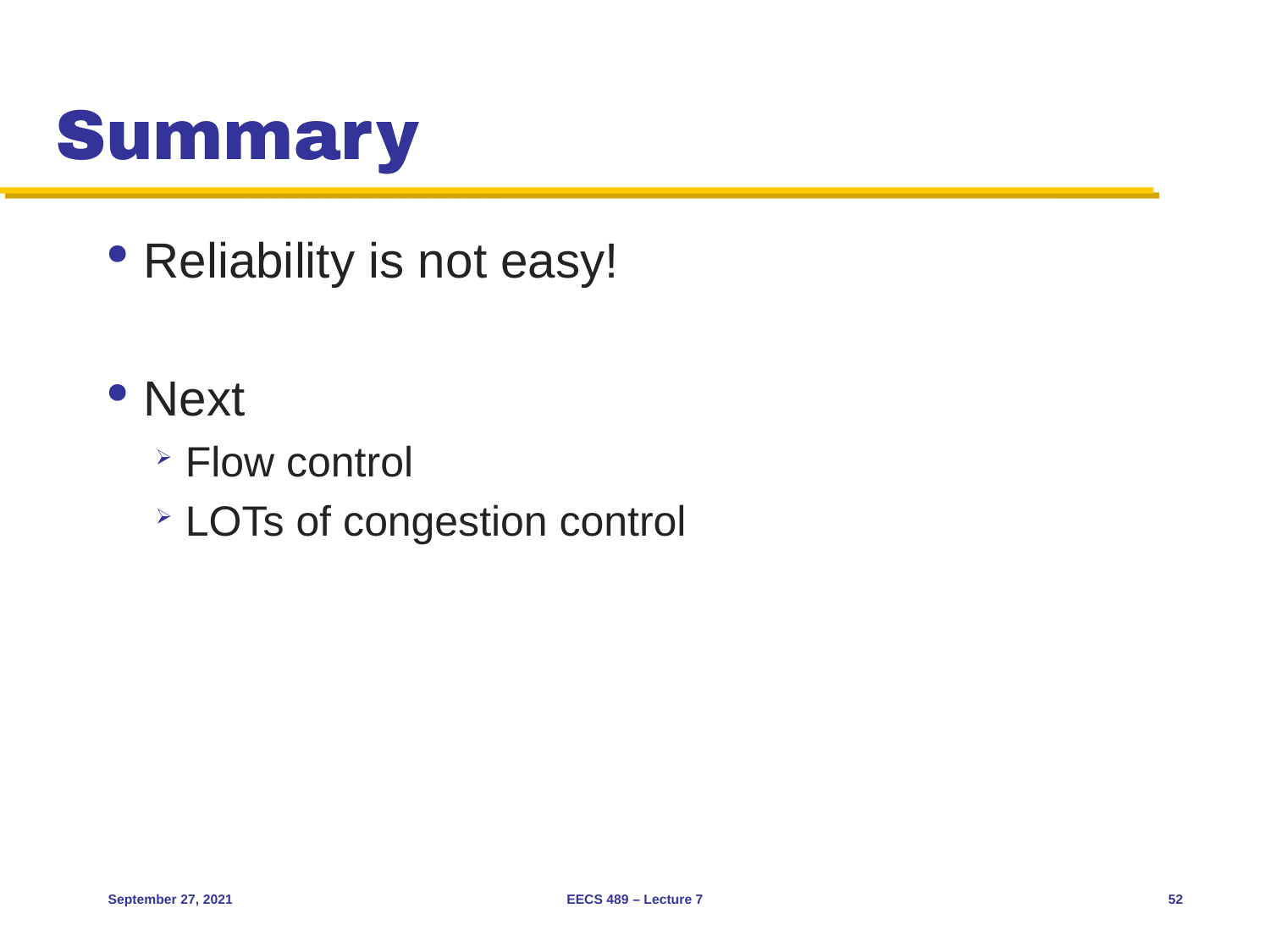

# Summary
Reliability is not easy!

Next
Flow control
LOTs of congestion control
September 27, 2021
EECS 489 – Lecture 7
52